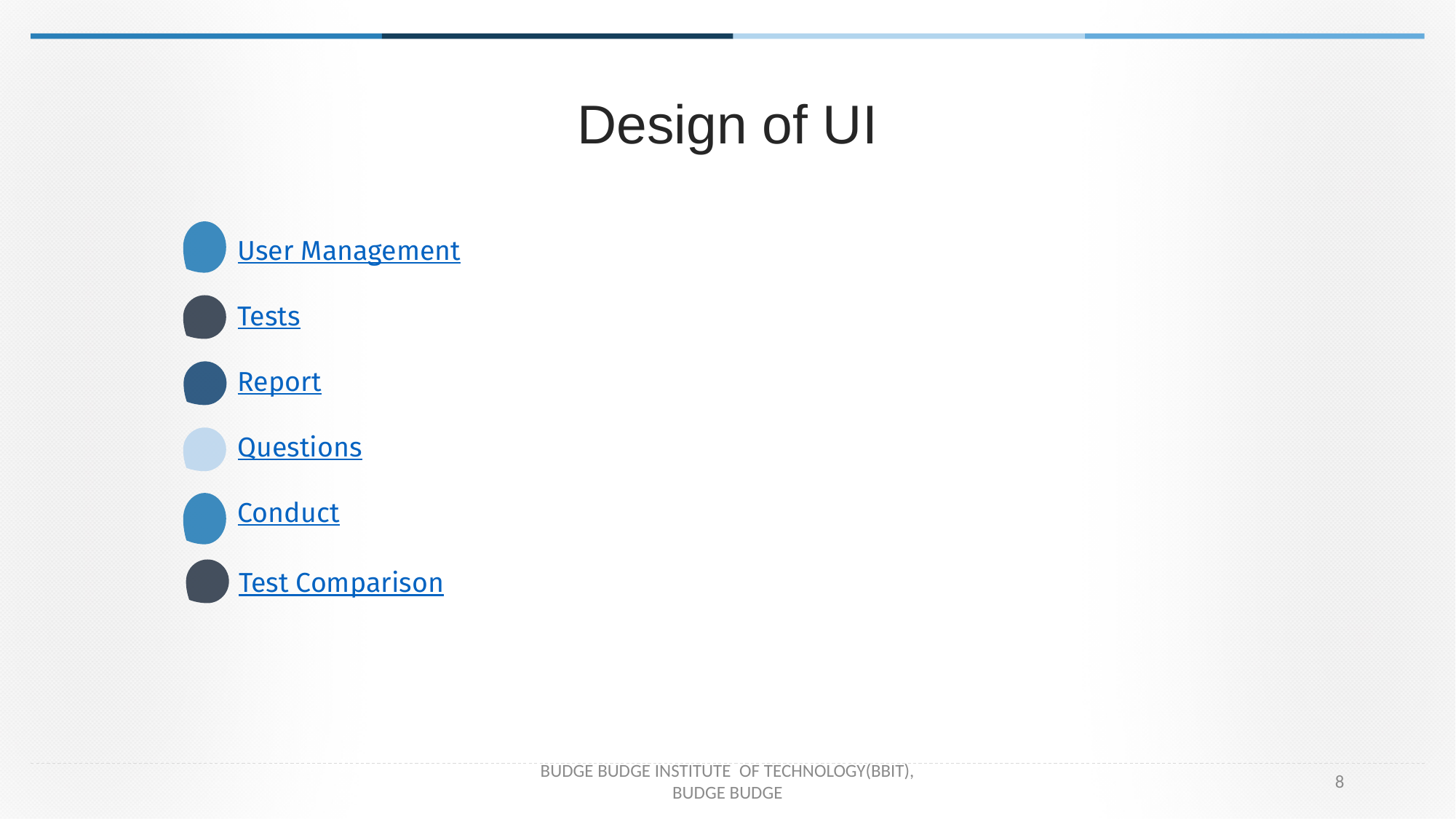

Design of UI

User Management

Tests

Report

Questions

Conduct

Test Comparison
BUDGE BUDGE INSTITUTE  OF TECHNOLOGY(BBIT),
BUDGE BUDGE
8